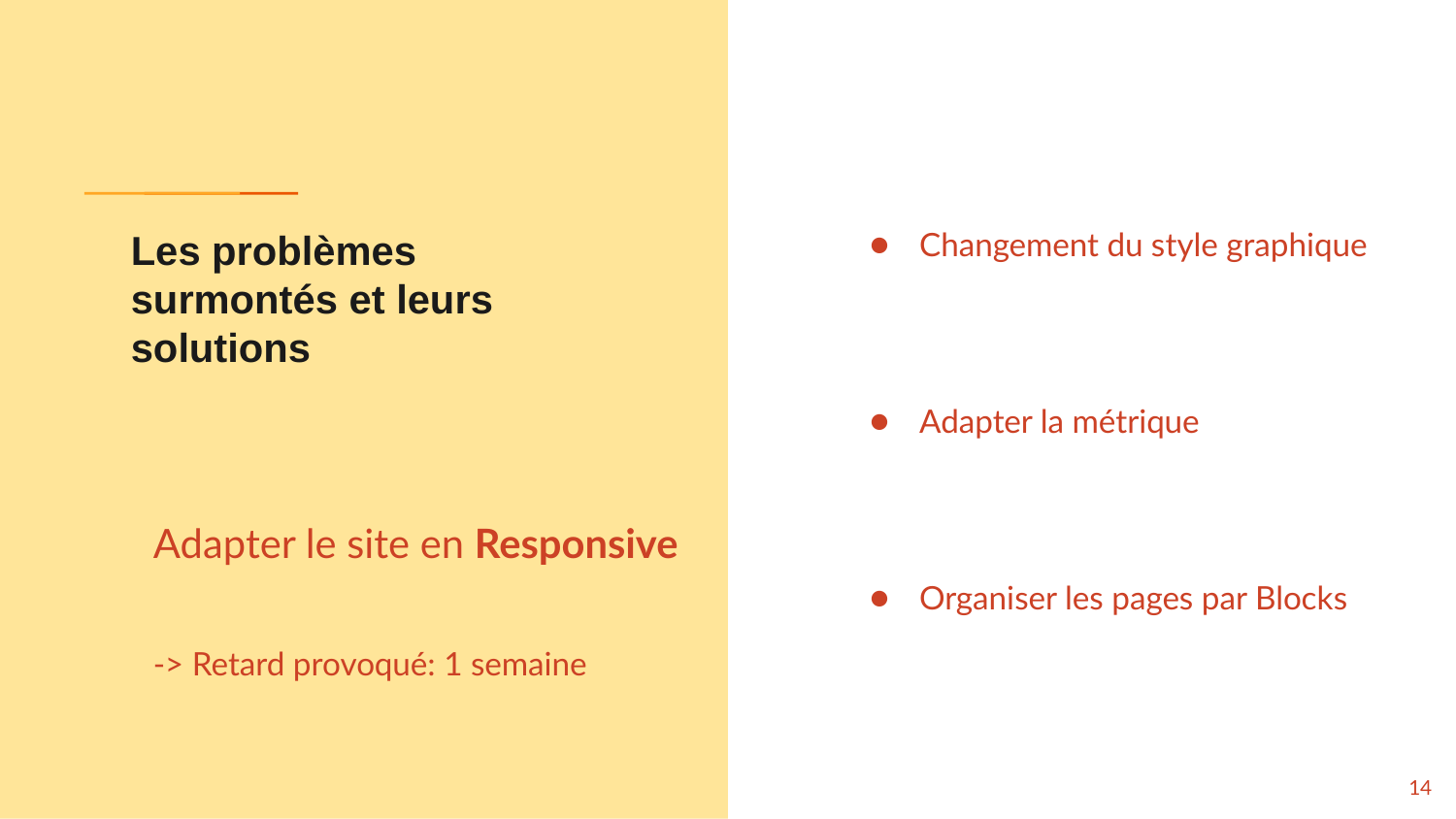

Changement du style graphique

Adapter la métrique

Organiser les pages par Blocks
# Les problèmes surmontés et leurs solutions
Adapter le site en Responsive

-> Retard provoqué: 1 semaine
14